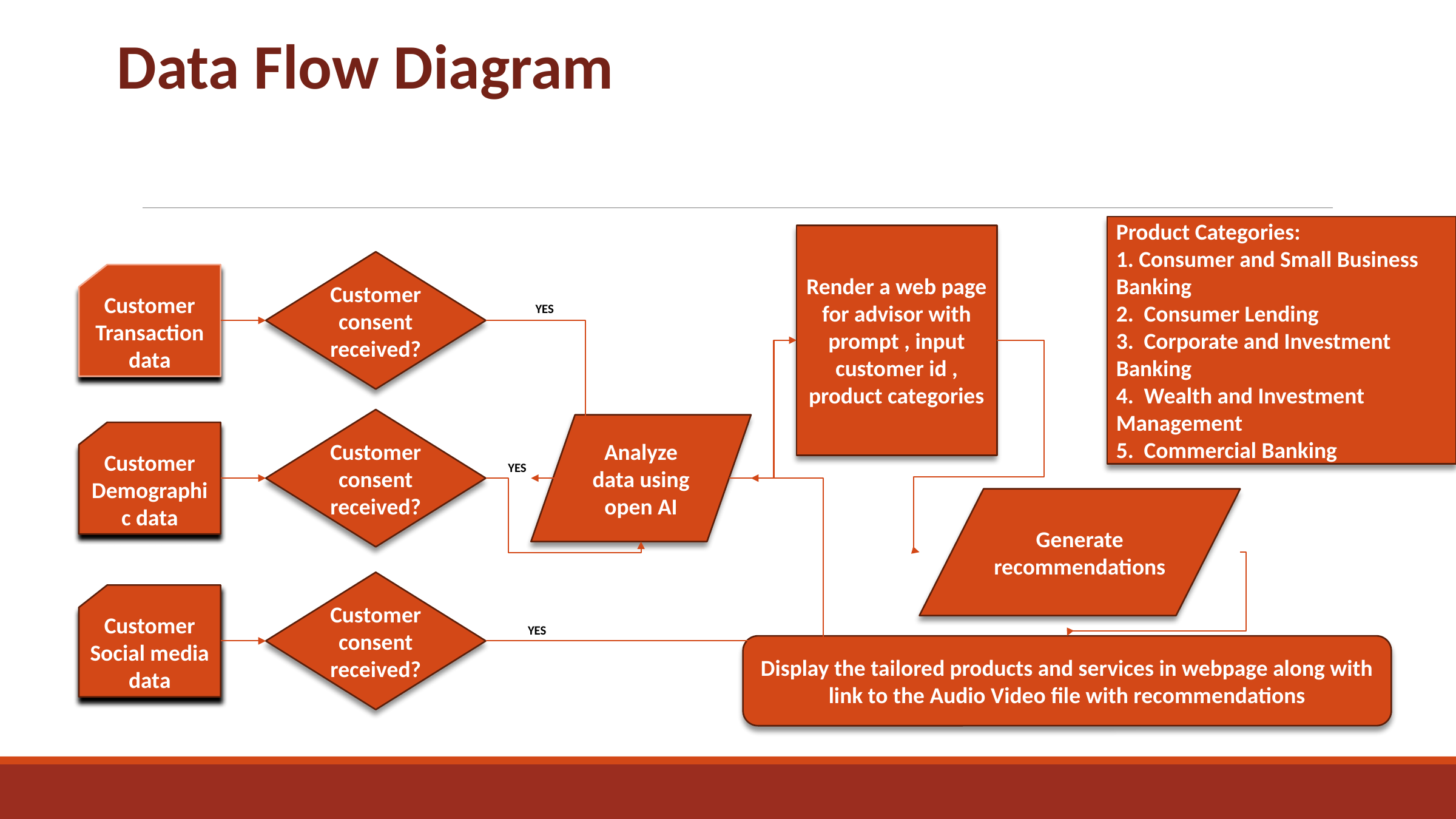

Data Flow Diagram
Product Categories:
1. Consumer and Small Business Banking
2.  Consumer Lending
3.  Corporate and Investment Banking
4.  Wealth and Investment Management
5.  Commercial Banking
Render a web page for advisor with prompt , input customer id , product categories
Customer consent received?
Customer Transaction data
YES
Customer consent received?
Analyze data using open AI
Customer Demographic data
YES
Generate recommendations
Customer consent received?
Customer Social media data
YES
Display the tailored products and services in webpage along with link to the Audio Video file with recommendations